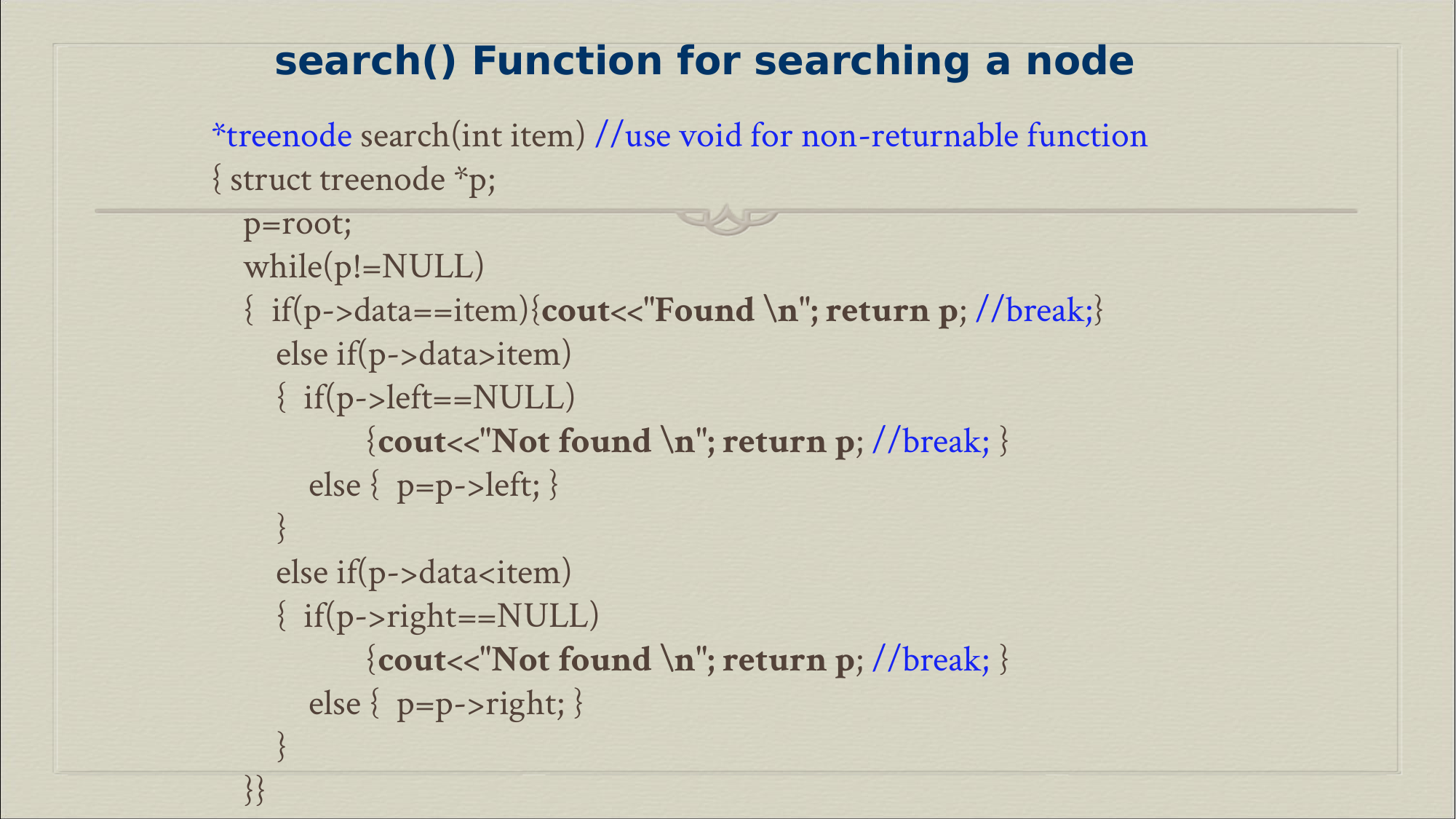

search() Function for searching a node
# *treenode search(int item) //use void for non-returnable function { struct treenode *p; p=root; while(p!=NULL) {  if(p->data==item){cout<<"Found \n"; return p; //break;} else if(p->data>item) {  if(p->left==NULL) {cout<<"Not found \n"; return p; //break; } else {  p=p->left; } } else if(p->data<item) {  if(p->right==NULL) {cout<<"Not found \n"; return p; //break; } else {  p=p->right; } } }}